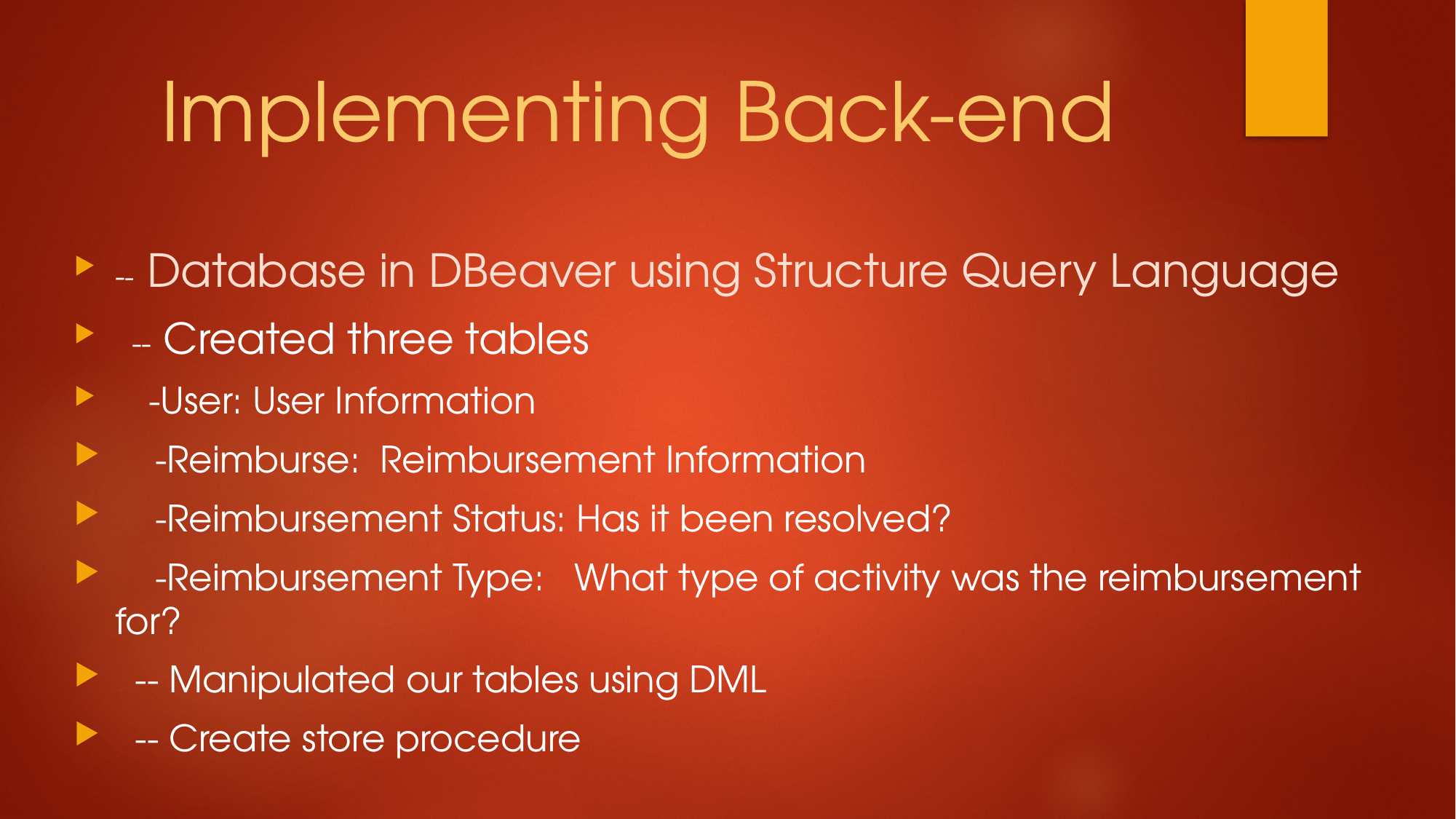

# Implementing Back-end

-- Database in DBeaver using Structure Query Language
  -- Created three tables
    -User: User Information
    -Reimburse:  Reimbursement Information
    -Reimbursement Status: Has it been resolved?
    -Reimbursement Type:   What type of activity was the reimbursement for?
  -- Manipulated our tables using DML
  -- Create store procedure